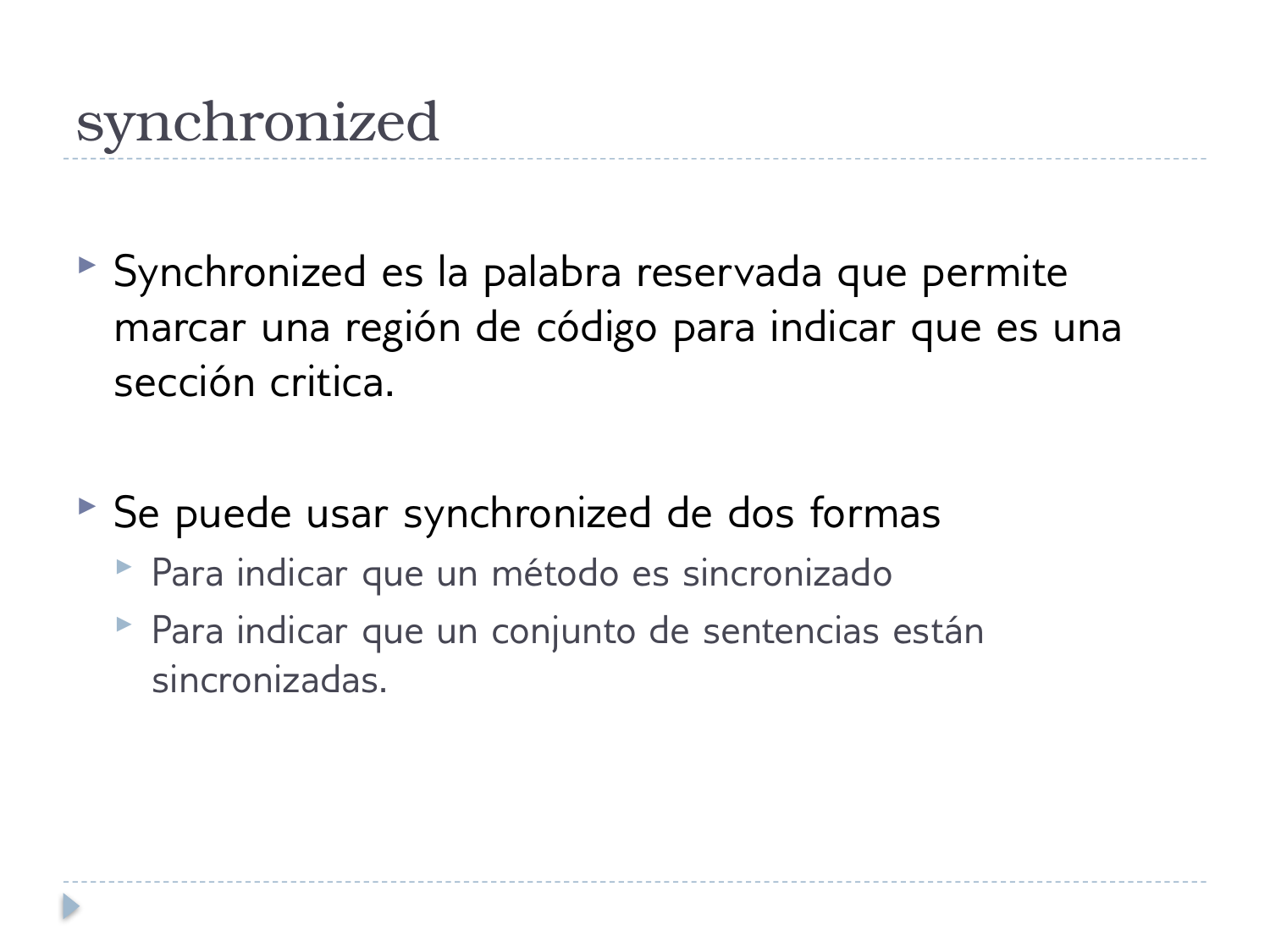

# synchronized

Synchronized es la palabra reservada que permite marcar una región de código para indicar que es una sección critica.

Se puede usar synchronized de dos formas
Para indicar que un método es sincronizado
Para indicar que un conjunto de sentencias están sincronizadas.